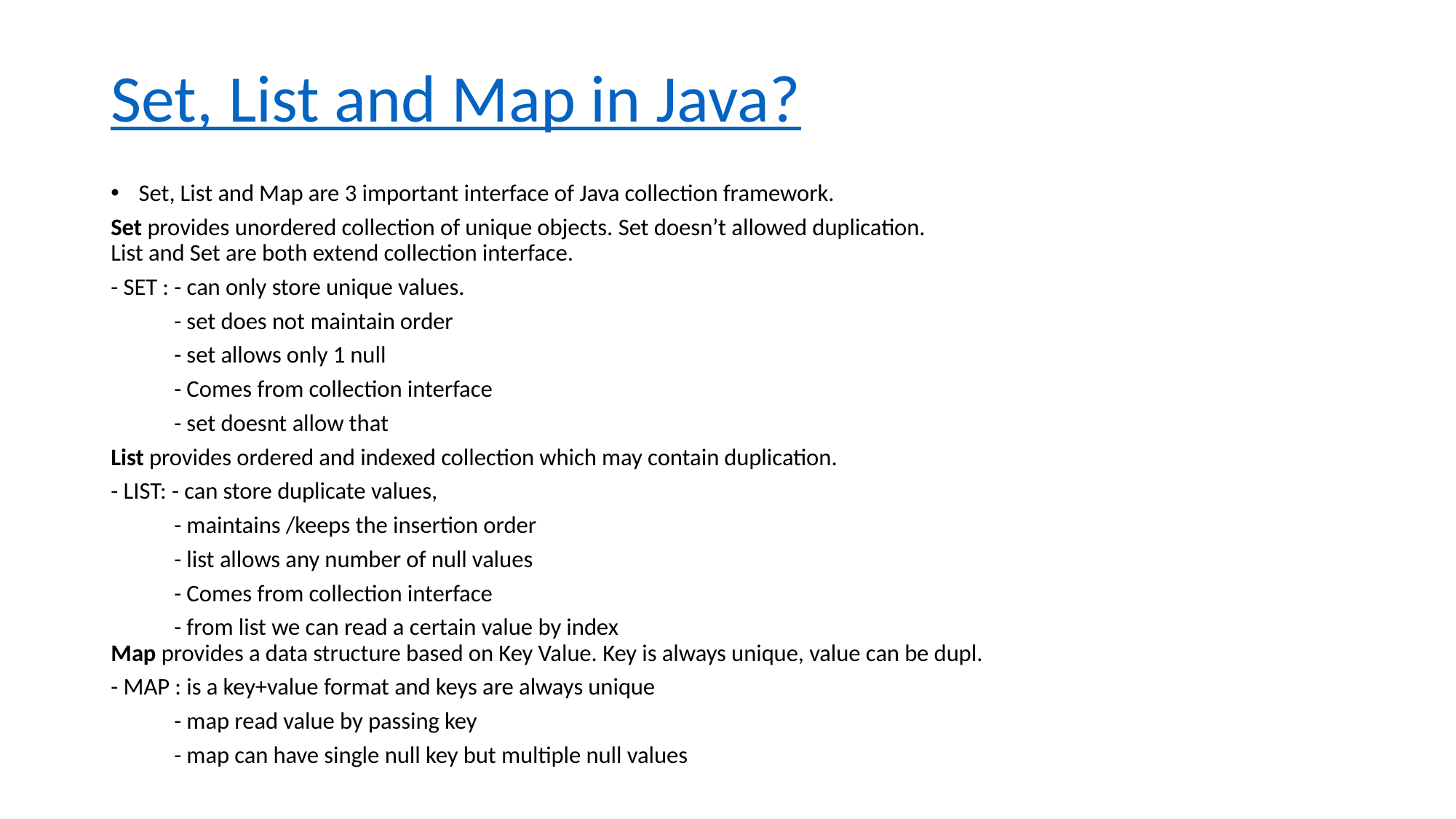

# Set, List and Map in Java?
Set, List and Map are 3 important interface of Java collection framework.
Set provides un­ordered collection of unique objects. Set doesn’t allowed duplication.
List and Set are both extend collection interface.
- SET : - can only store unique values.
            - set does not maintain order
            - set allows only 1 null
            - Comes from collection interface
            - set doesnt allow that
List provides ordered and indexed collection which may contain duplication.
- LIST: - can store duplicate values,
            - maintains /keeps the insertion order
            - list allows any number of null values
            - Comes from collection interface
            - from list we can read a certain value by index
Map provides a data structure based on Key Value. Key is always unique, value can be dupl.
- MAP : is a key+value format and keys are always unique
            - map read value by passing key
            - map can have single null key but multiple null values